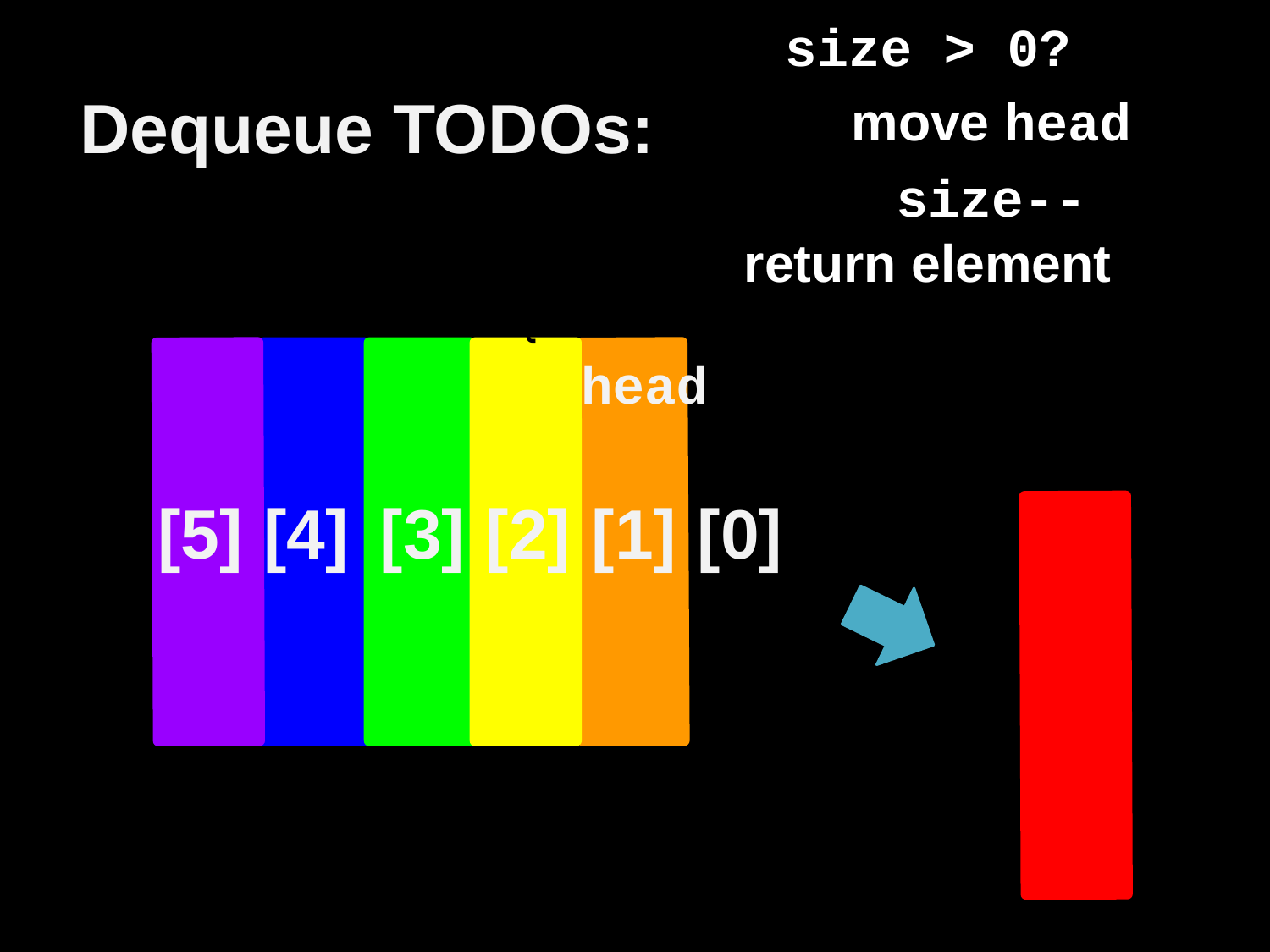

Dequeue TODOs:
size > 0?
	move head
	size--
return element
{

head
[5]
[4]
[3]
[2]
[1]
[0]